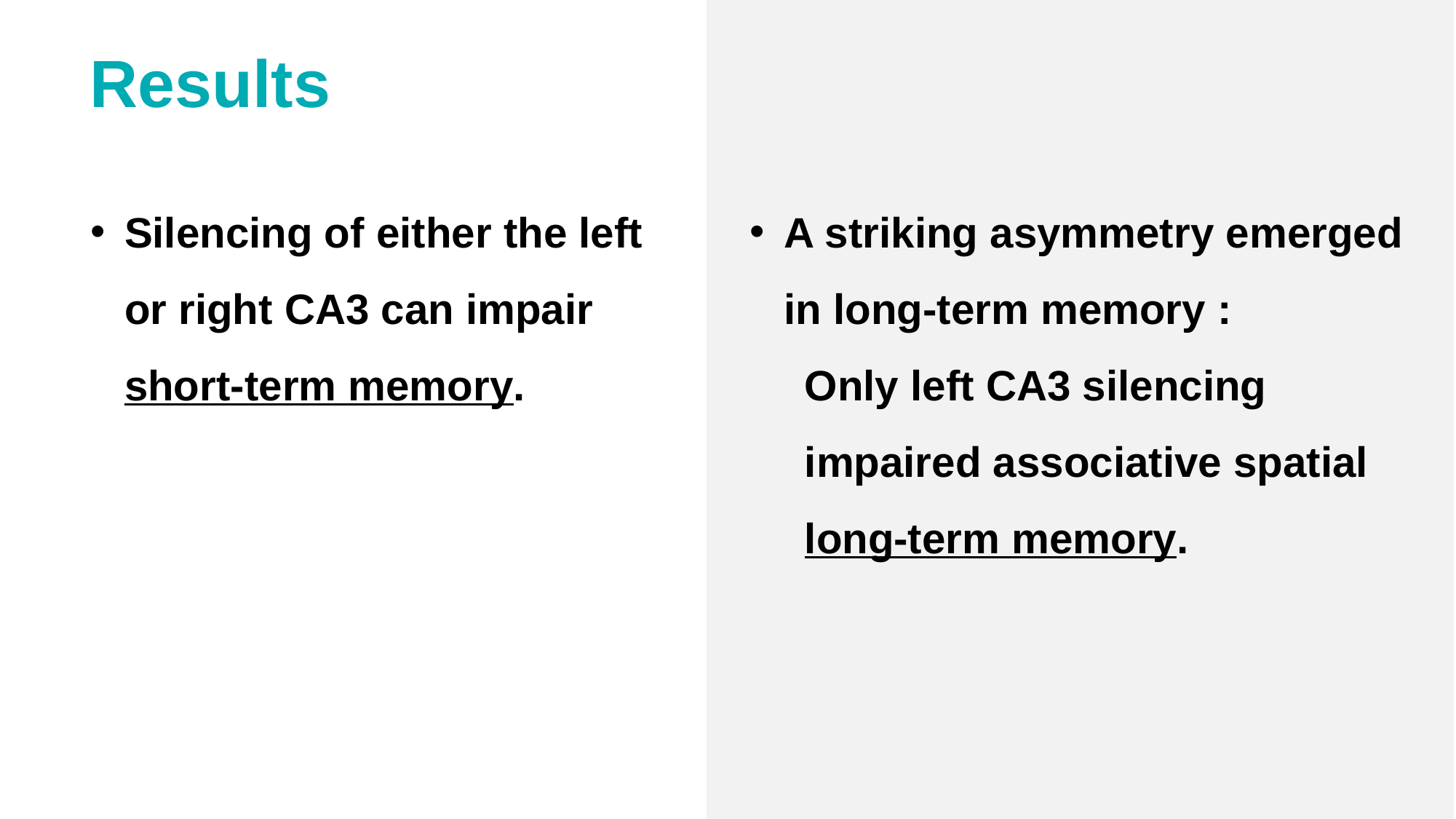

Results

Silencing of either the left or right CA3 can impair short-term memory.

A striking asymmetry emerged in long-term memory :
Only left CA3 silencing impaired associative spatial long-term memory.